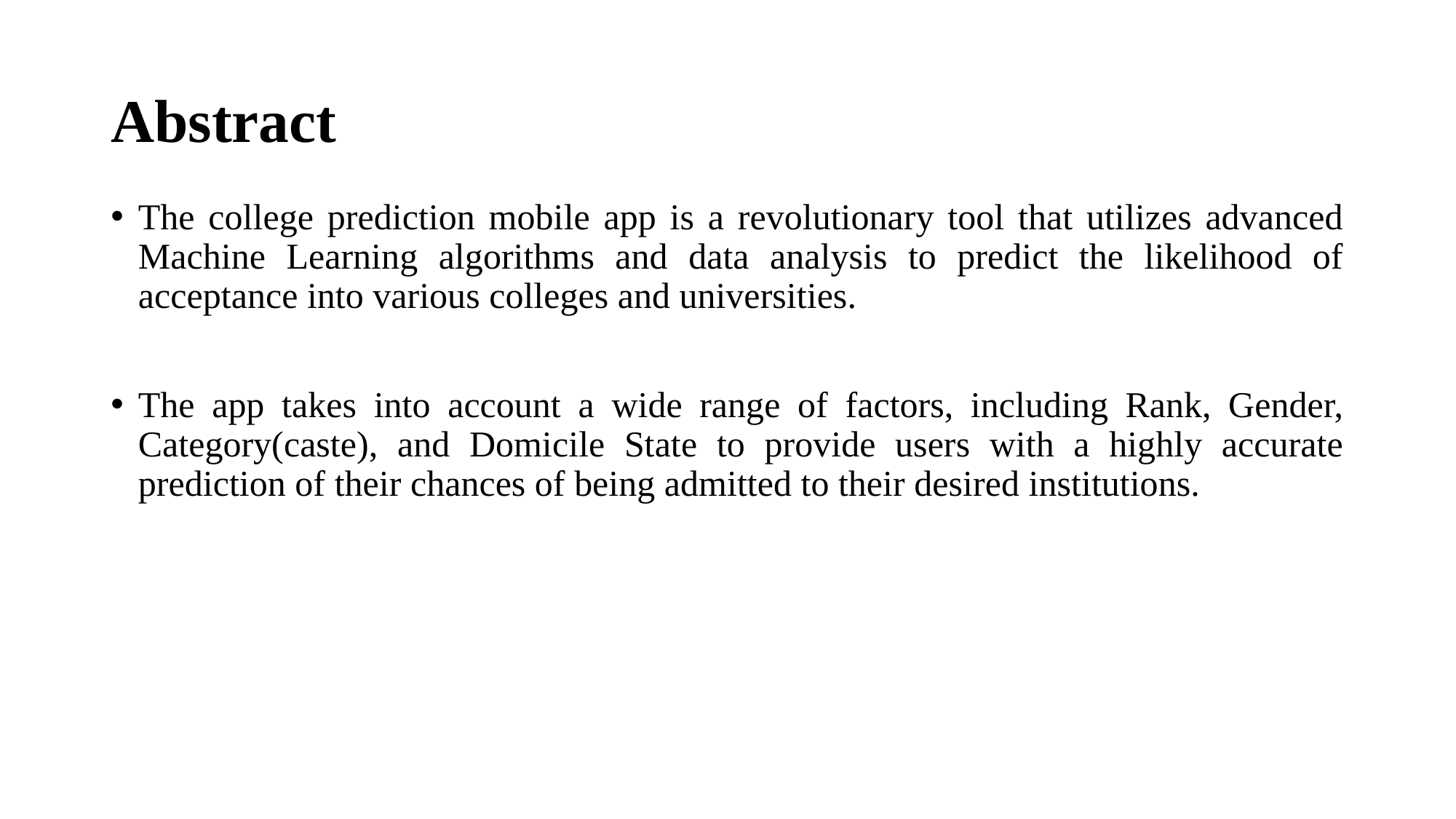

# Abstract
The college prediction mobile app is a revolutionary tool that utilizes advanced Machine Learning algorithms and data analysis to predict the likelihood of acceptance into various colleges and universities.

The app takes into account a wide range of factors, including Rank, Gender, Category(caste), and Domicile State to provide users with a highly accurate prediction of their chances of being admitted to their desired institutions.